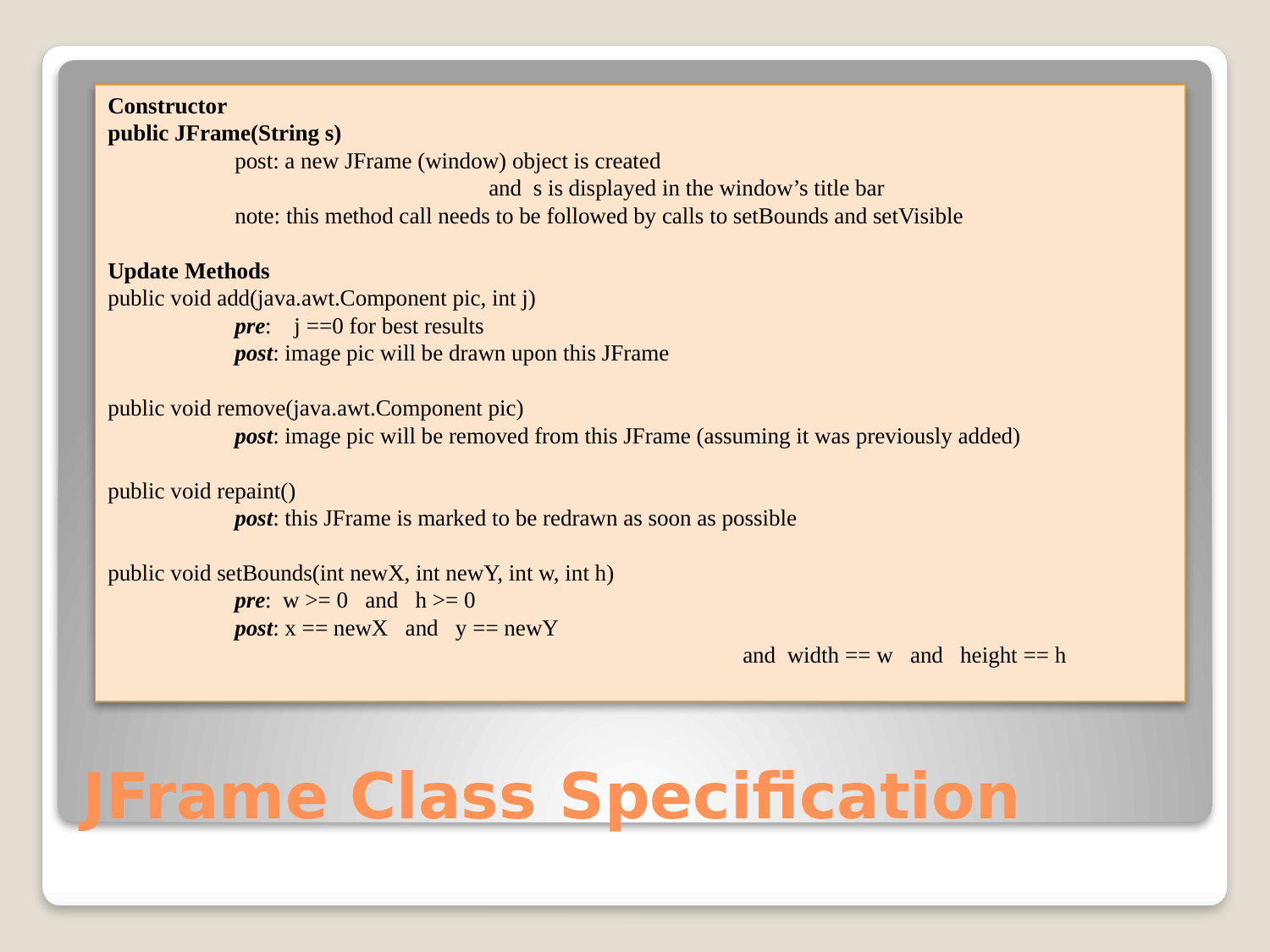

Constructor
public JFrame(String s)
	post: a new JFrame (window) object is created
			and  s is displayed in the window’s title bar
	note: this method call needs to be followed by calls to setBounds and setVisible

Update Methods
public void add(java.awt.Component pic, int j)
	pre:    j ==0 for best results
	post: image pic will be drawn upon this JFrame

public void remove(java.awt.Component pic)
	post: image pic will be removed from this JFrame (assuming it was previously added)

public void repaint()
	post: this JFrame is marked to be redrawn as soon as possible

public void setBounds(int newX, int newY, int w, int h)
	pre:  w >= 0   and   h >= 0
	post: x == newX   and   y == newY
					and  width == w   and   height == h

# JFrame Class Specification